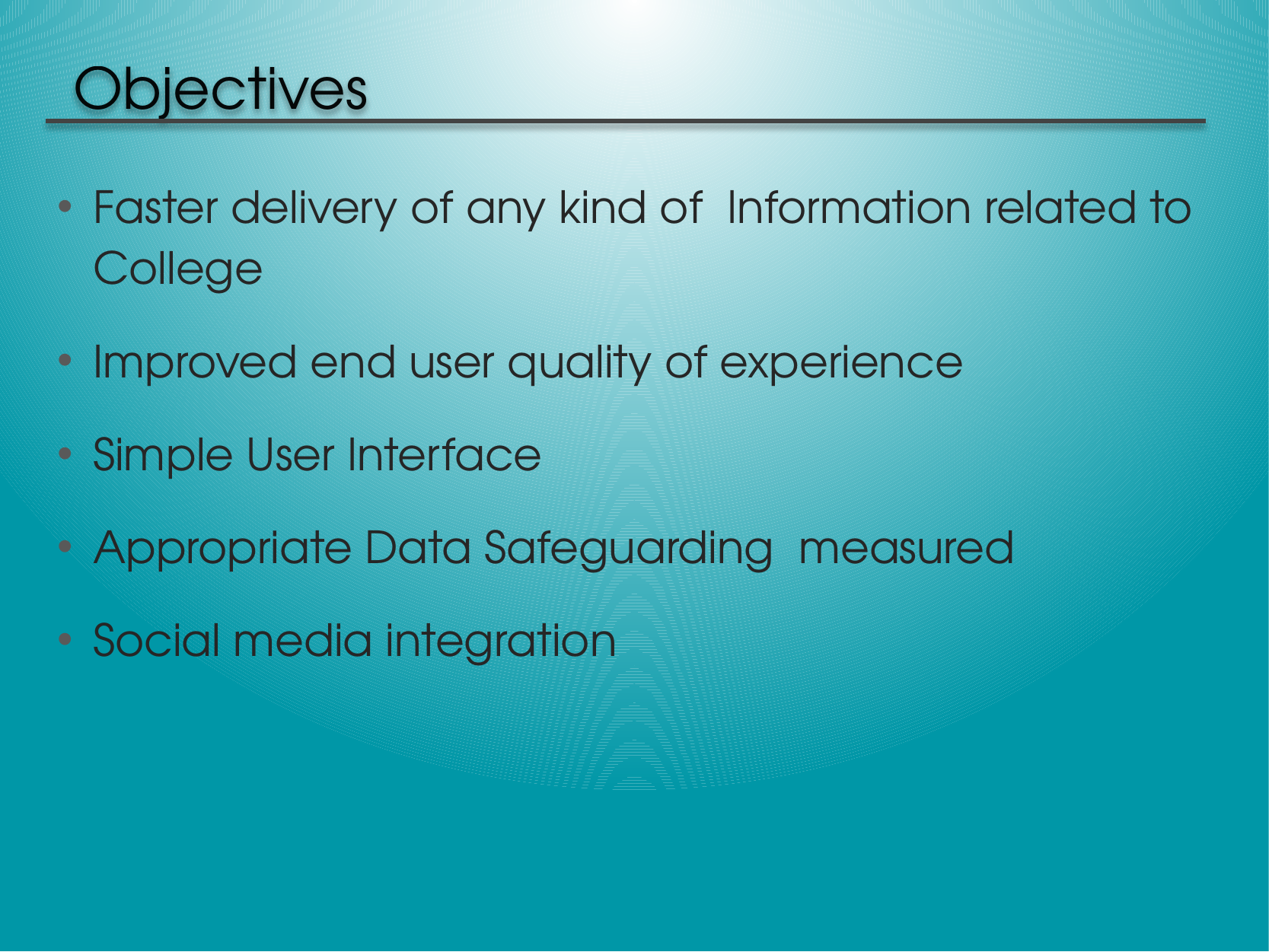

# Objectives
Faster delivery of any kind of  Information related to College
Improved end user quality of experience
Simple User Interface
Appropriate Data Safeguarding  measured
Social media integration